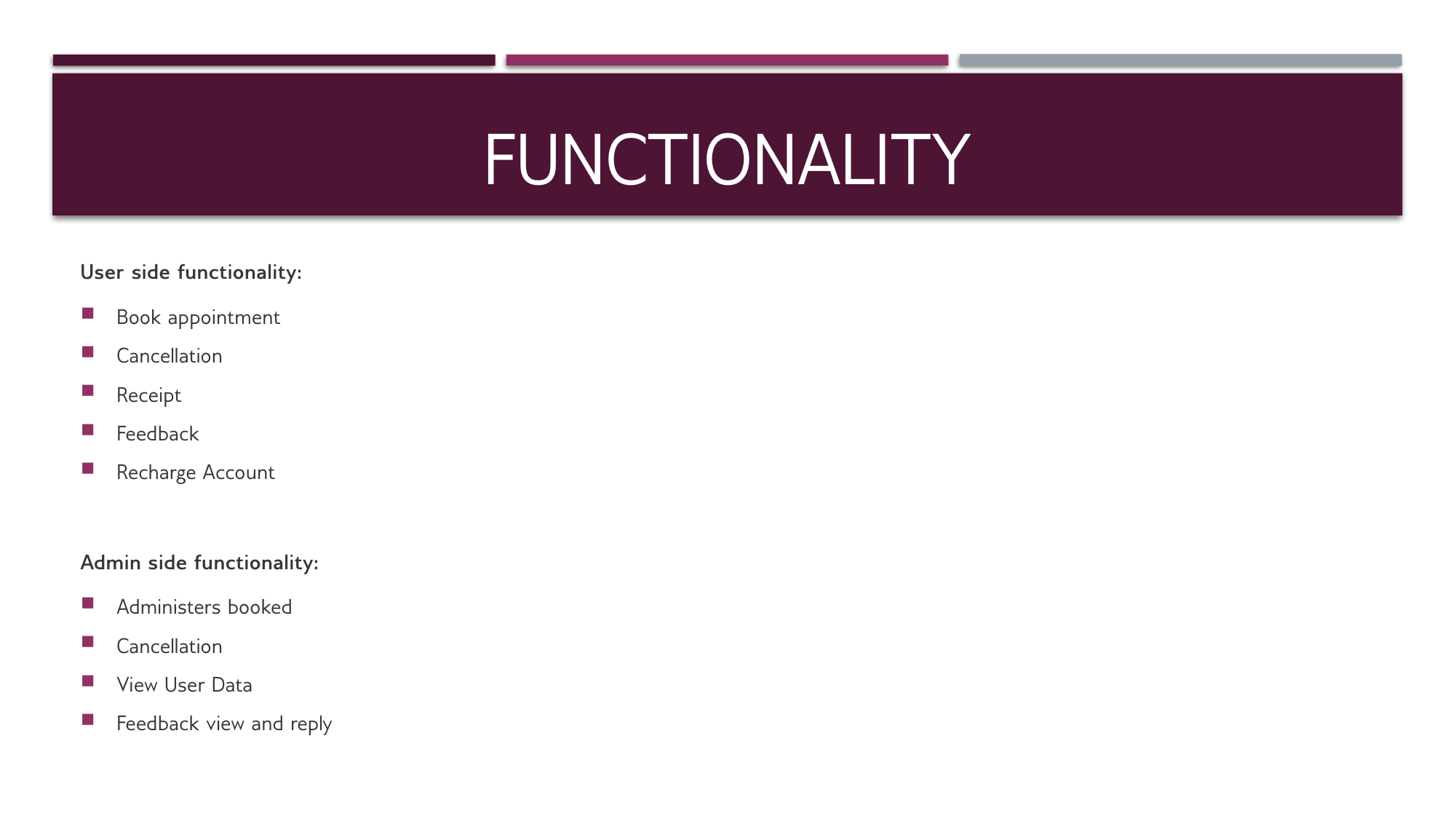

# functionality
User side functionality:
Book appointment
Cancellation
Receipt
Feedback
Recharge Account

Admin side functionality:
Administers booked
Cancellation
View User Data
Feedback view and reply